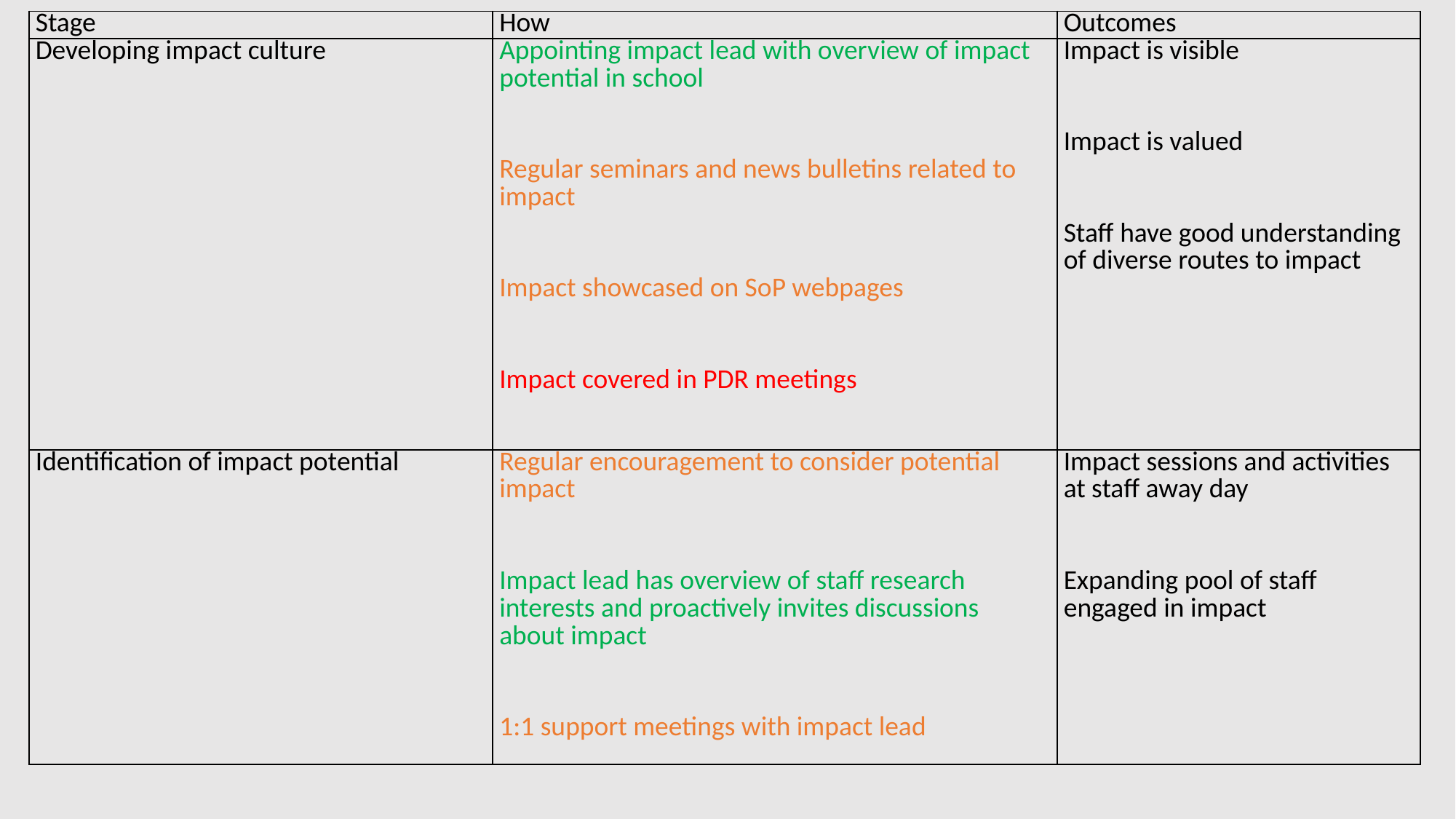

| Stage | How | Outcomes |
| --- | --- | --- |
| Developing impact culture | Appointing impact lead with overview of impact potential in school   Regular seminars and news bulletins related to impact   Impact showcased on SoP webpages   Impact covered in PDR meetings | Impact is visible   Impact is valued   Staff have good understanding of diverse routes to impact |
| Identification of impact potential | Regular encouragement to consider potential impact   Impact lead has overview of staff research interests and proactively invites discussions about impact   1:1 support meetings with impact lead | Impact sessions and activities at staff away day   Expanding pool of staff engaged in impact |